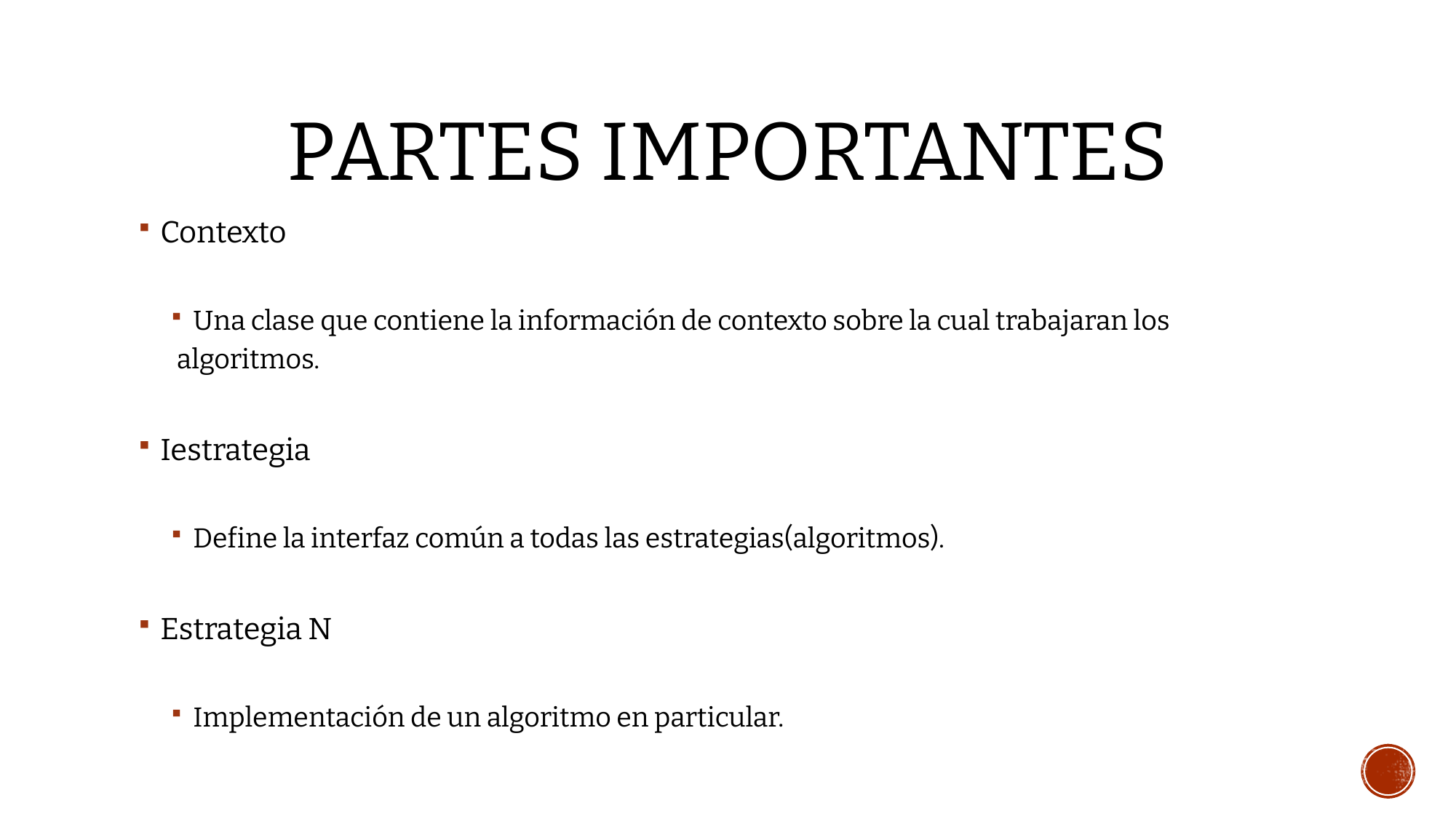

# Partes importantes
Contexto

Una clase que contiene la información de contexto sobre la cual trabajaran los
 algoritmos.

Iestrategia

Define la interfaz común a todas las estrategias(algoritmos).

Estrategia N

Implementación de un algoritmo en particular.